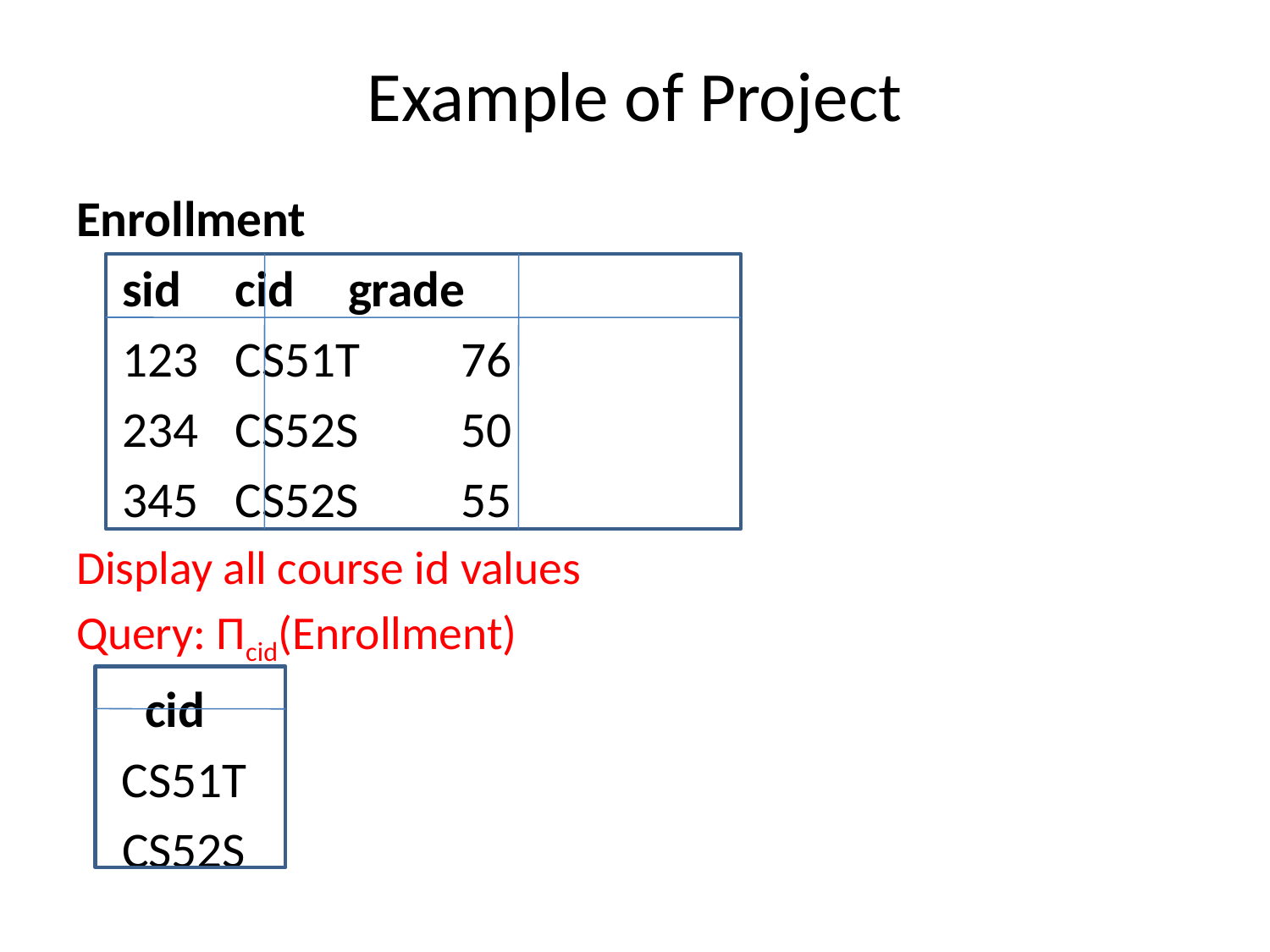

# Example of Project
Enrollment
	sid		cid		grade
	123	CS51T	76
	234	CS52S	50
	345	CS52S	55
Display all course id values
Query: Пcid(Enrollment)
	  cid
    CS51T
	CS52S